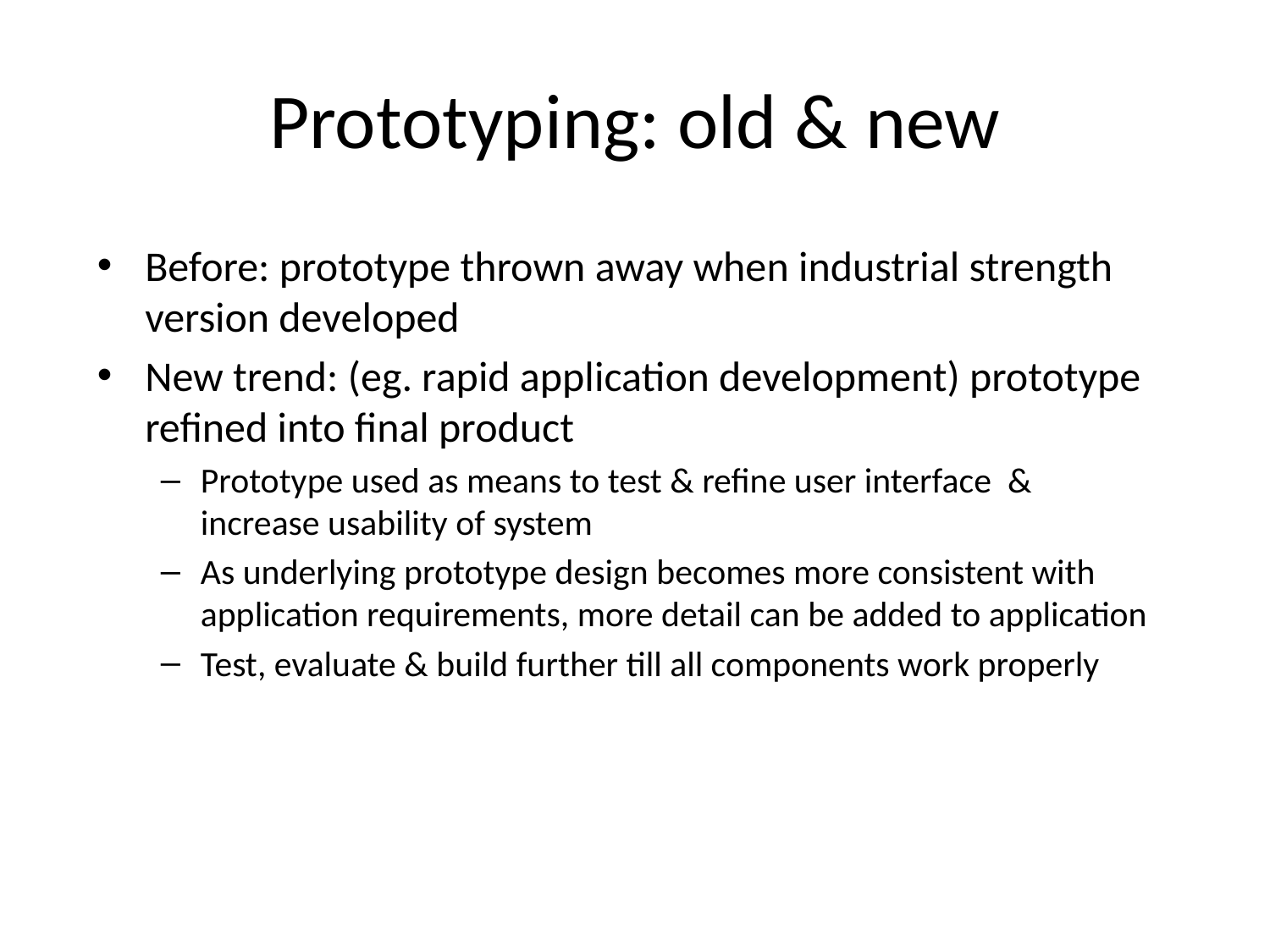

# Prototyping: old & new
Before: prototype thrown away when industrial strength version developed
New trend: (eg. rapid application development) prototype refined into final product
Prototype used as means to test & refine user interface  & increase usability of system
As underlying prototype design becomes more consistent with application requirements, more detail can be added to application
Test, evaluate & build further till all components work properly